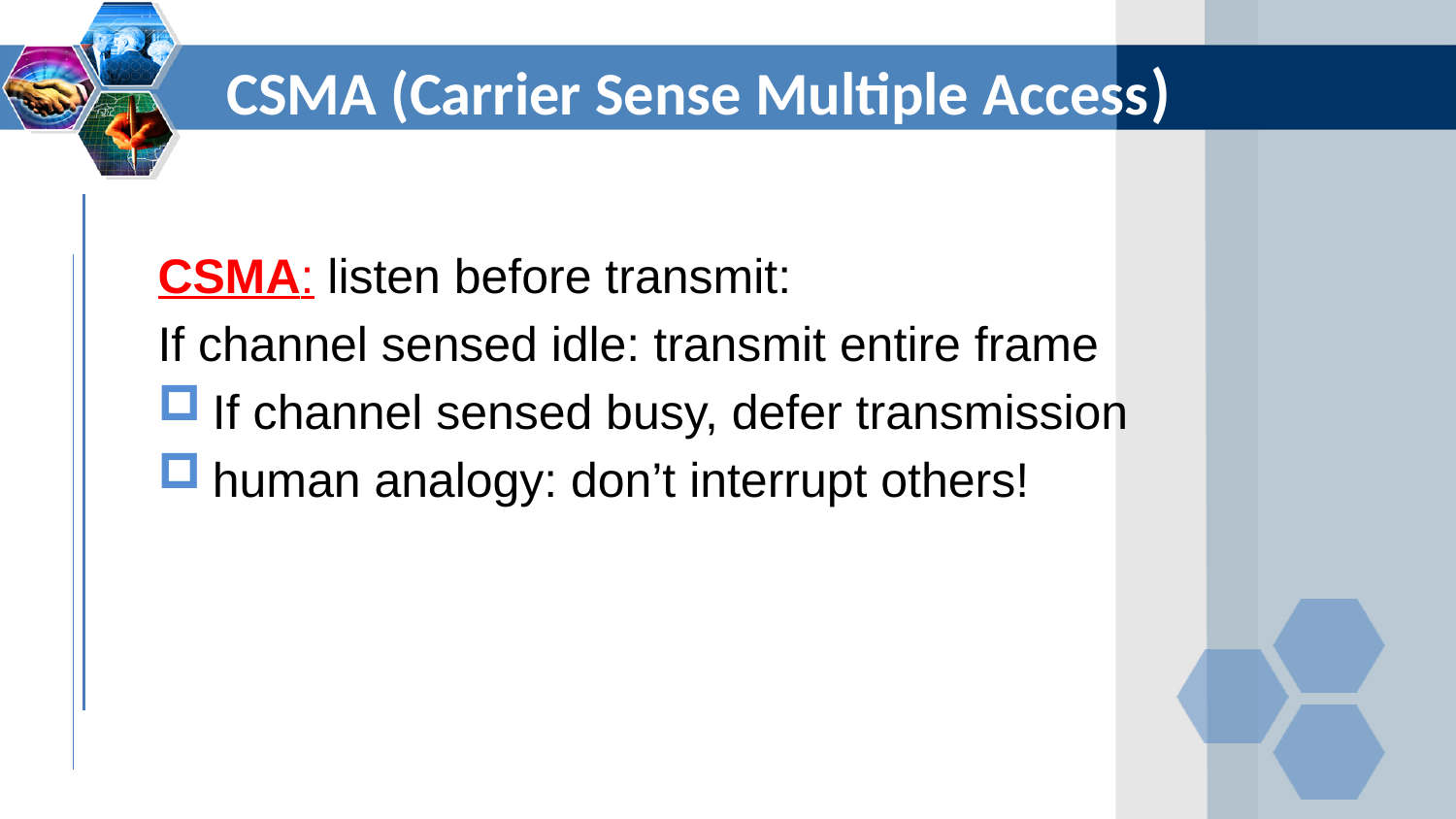

CSMA (Carrier Sense Multiple Access)
CSMA: listen before transmit:
If channel sensed idle: transmit entire frame
If channel sensed busy, defer transmission
human analogy: don’t interrupt others!